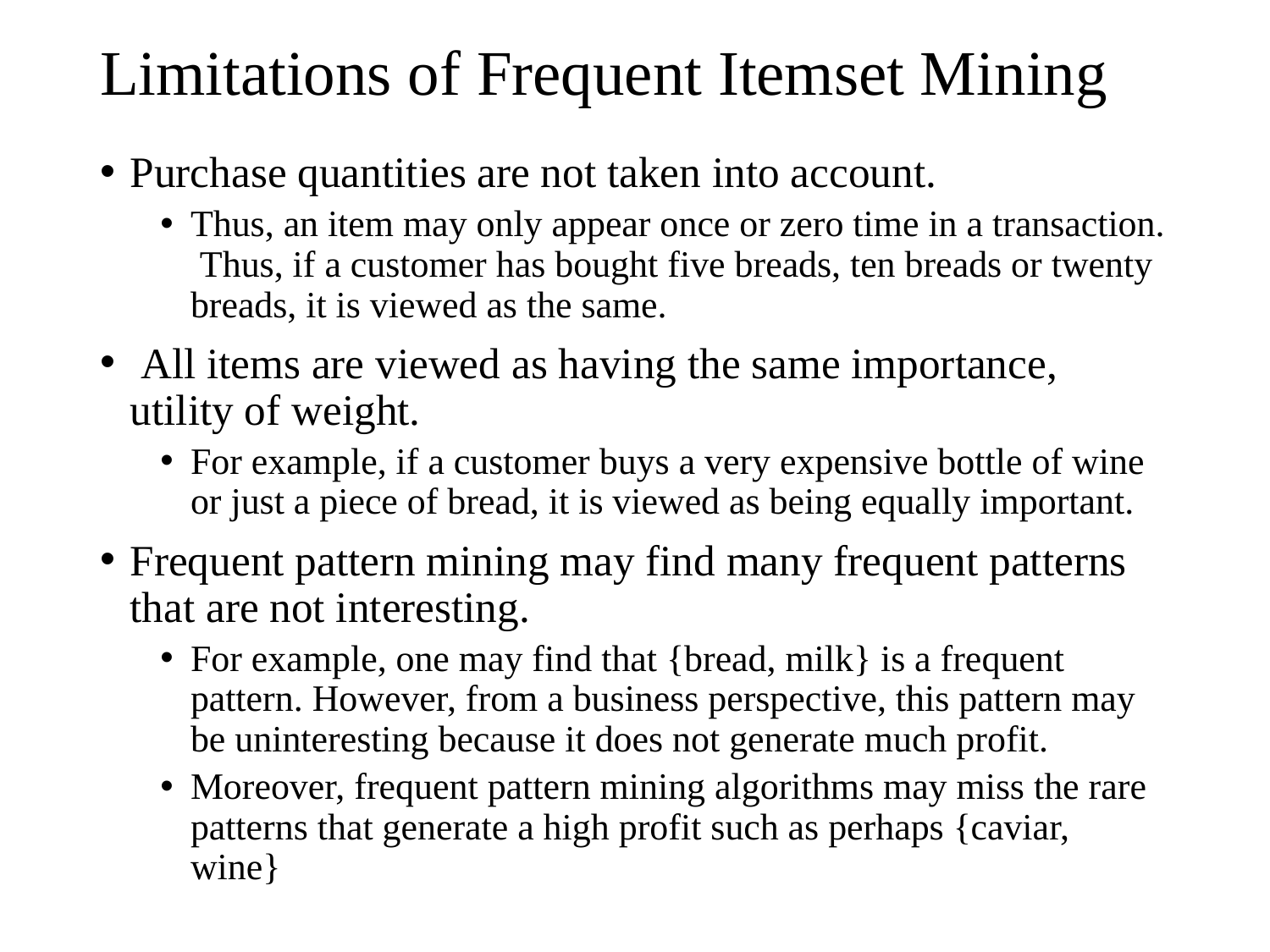

# Limitations of Frequent Itemset Mining
Purchase quantities are not taken into account.
Thus, an item may only appear once or zero time in a transaction.  Thus, if a customer has bought five breads, ten breads or twenty breads, it is viewed as the same.
 All items are viewed as having the same importance, utility of weight.
For example, if a customer buys a very expensive bottle of wine or just a piece of bread, it is viewed as being equally important.
Frequent pattern mining may find many frequent patterns that are not interesting.
For example, one may find that {bread, milk} is a frequent pattern. However, from a business perspective, this pattern may be uninteresting because it does not generate much profit.
Moreover, frequent pattern mining algorithms may miss the rare patterns that generate a high profit such as perhaps {caviar, wine}